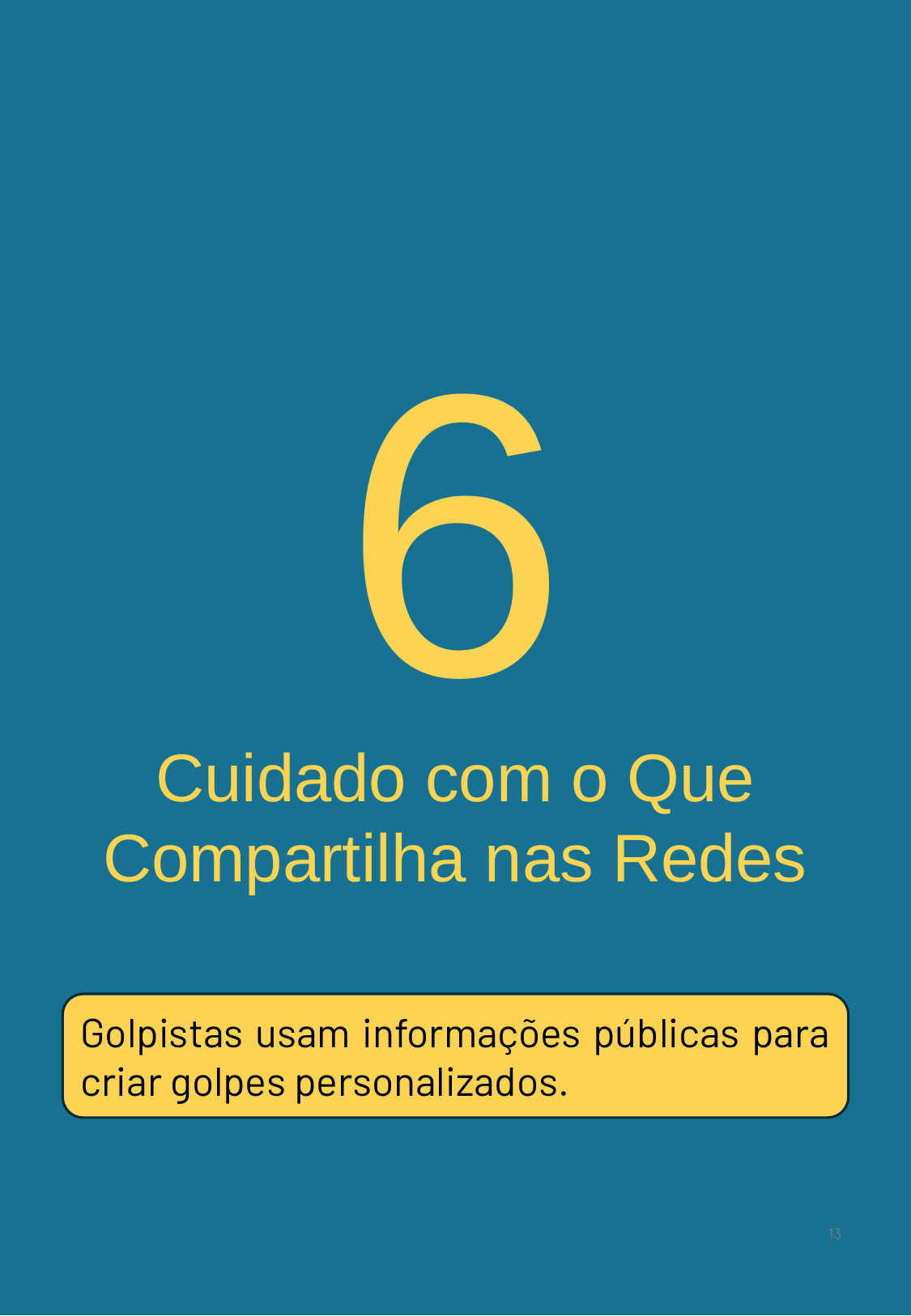

#
6

Cuidado com o Que Compartilha nas Redes
Golpistas usam informações públicas para criar golpes personalizados.
13